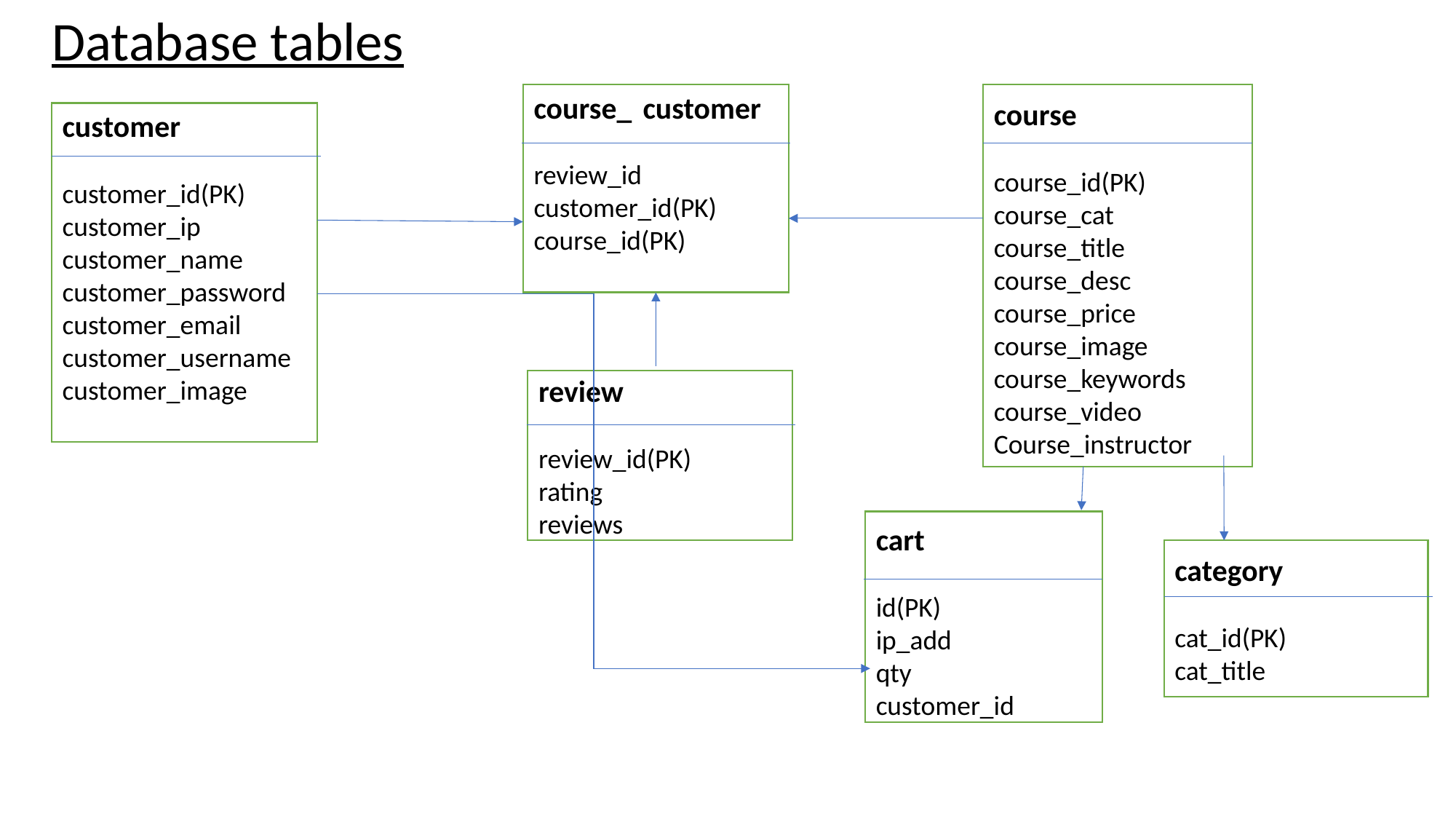

# Database tables
course_	customer

review_id
customer_id(PK)
course_id(PK)

course

course_id(PK)
course_cat
course_title
course_desc
course_price
course_image
course_keywords
course_video
Course_instructor

customer

customer_id(PK)
customer_ip
customer_name
customer_password
customer_email
customer_username
customer_image

review

review_id(PK)
rating
reviews

cart

id(PK)
ip_add
qty
customer_id

category

cat_id(PK)
cat_title